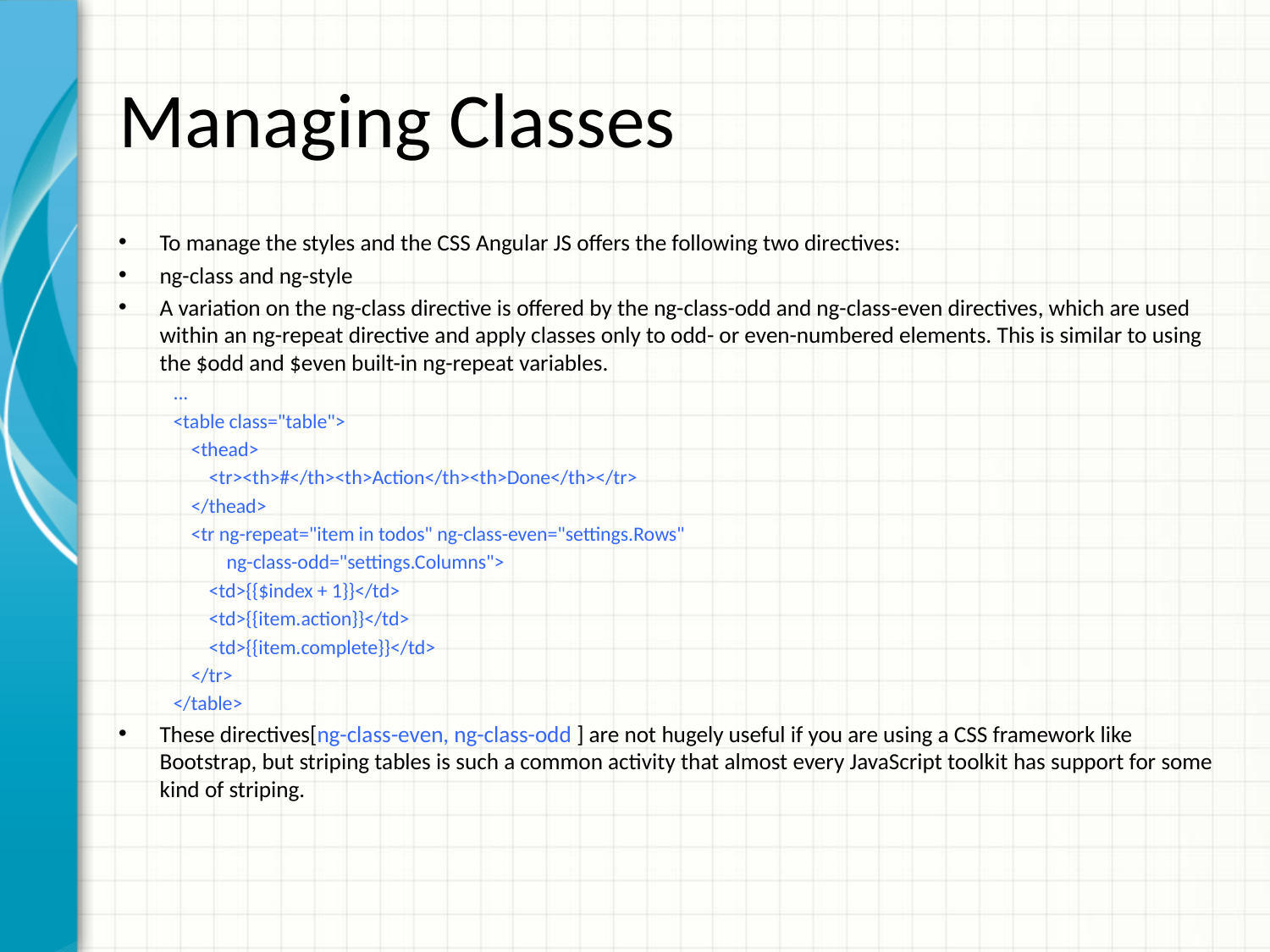

# Managing Classes
To manage the styles and the CSS Angular JS offers the following two directives:
ng-class and ng-style
A variation on the ng-class directive is offered by the ng-class-odd and ng-class-even directives, which are used within an ng-repeat directive and apply classes only to odd- or even-numbered elements. This is similar to using the $odd and $even built-in ng-repeat variables.
...
<table class="table">
    <thead>
        <tr><th>#</th><th>Action</th><th>Done</th></tr>
    </thead>
    <tr ng-repeat="item in todos" ng-class-even="settings.Rows"
            ng-class-odd="settings.Columns">
        <td>{{$index + 1}}</td>
        <td>{{item.action}}</td>
        <td>{{item.complete}}</td>
    </tr>
</table>
These directives[ng-class-even, ng-class-odd ] are not hugely useful if you are using a CSS framework like Bootstrap, but striping tables is such a common activity that almost every JavaScript toolkit has support for some kind of striping.